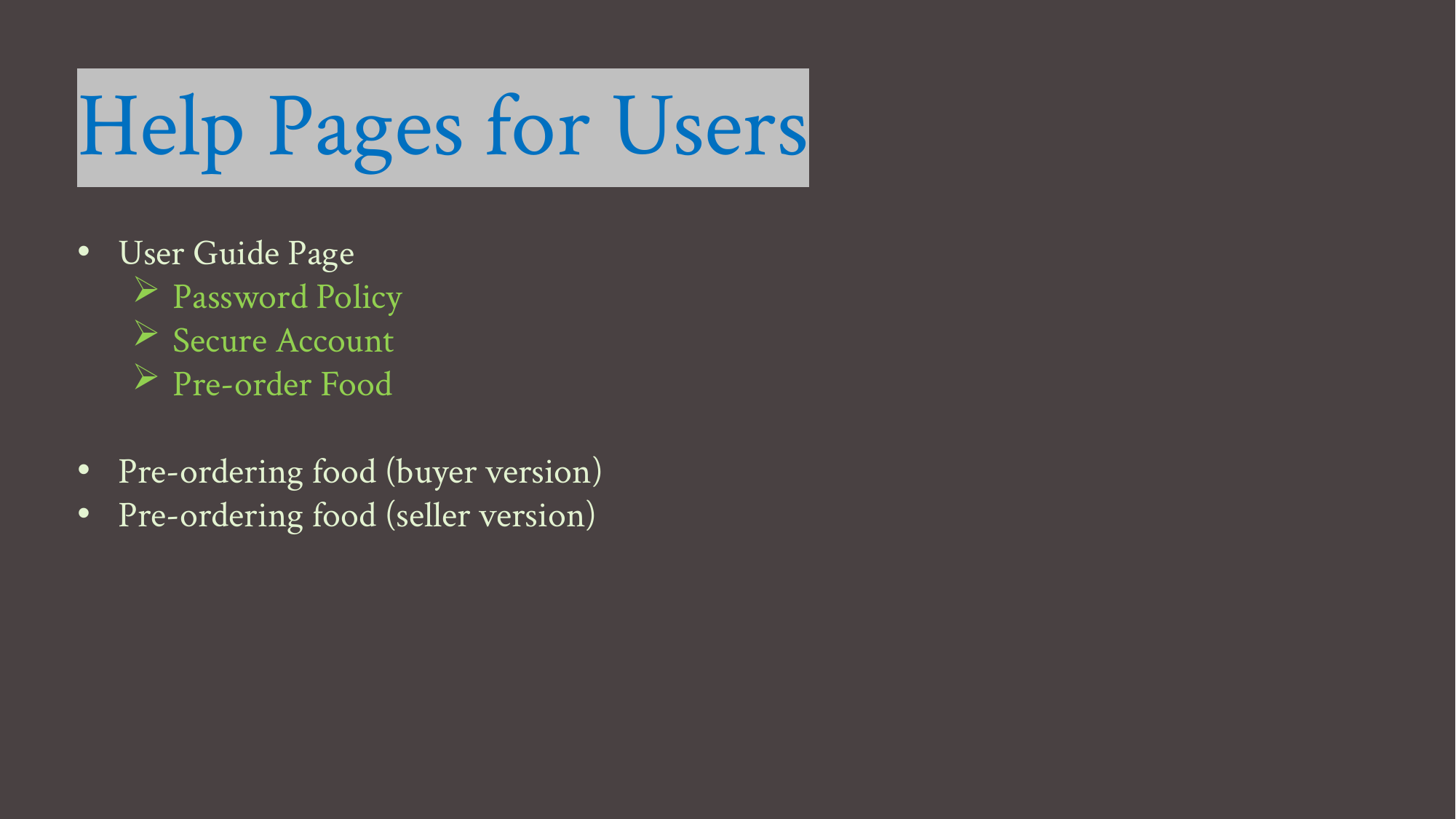

Help Pages for Users
User Guide Page
Password Policy
Secure Account
Pre-order Food

Pre-ordering food (buyer version)
Pre-ordering food (seller version)